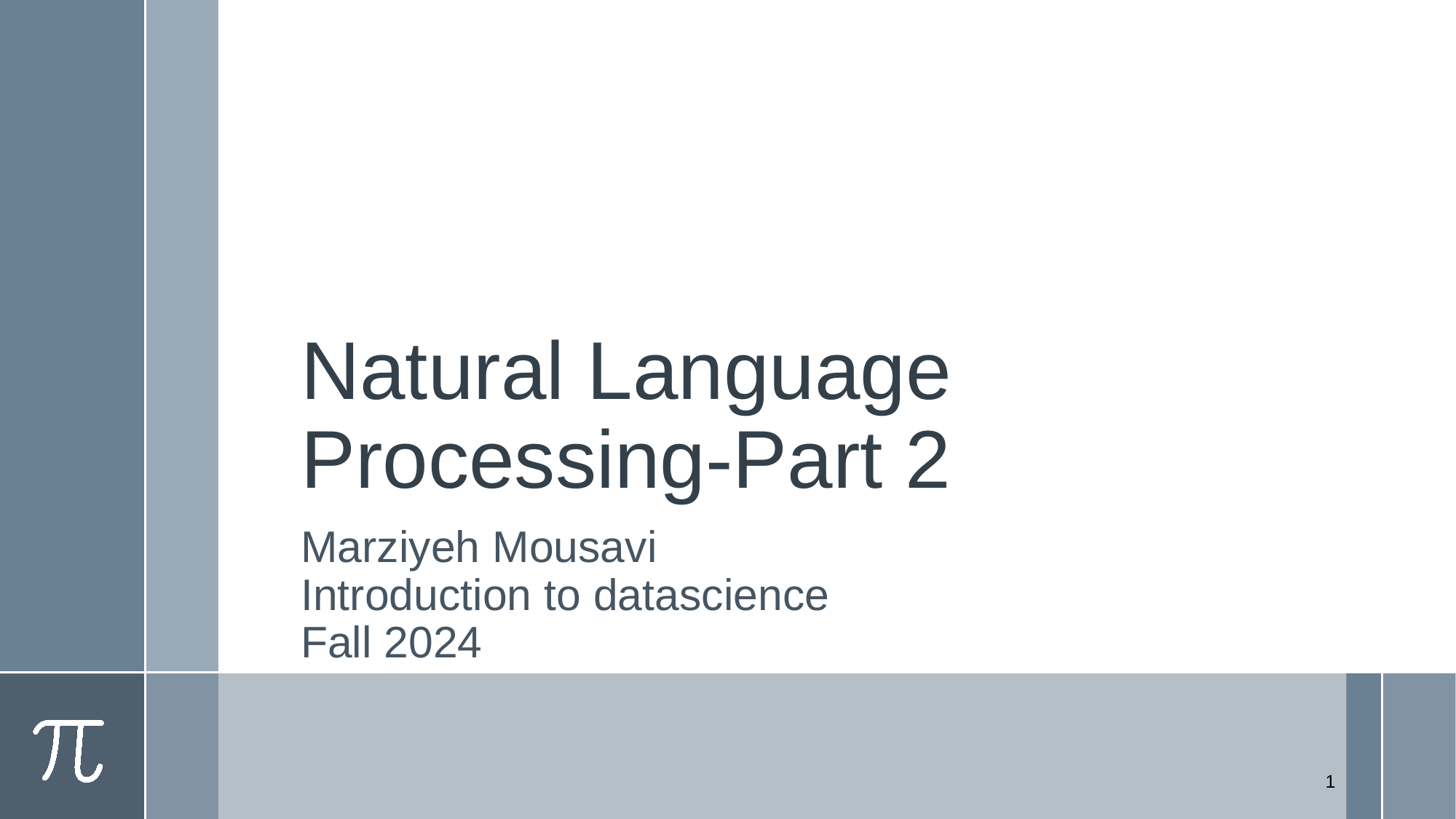

# Natural Language Processing-Part 2
Marziyeh Mousavi
Introduction to datascience
Fall 2024
1